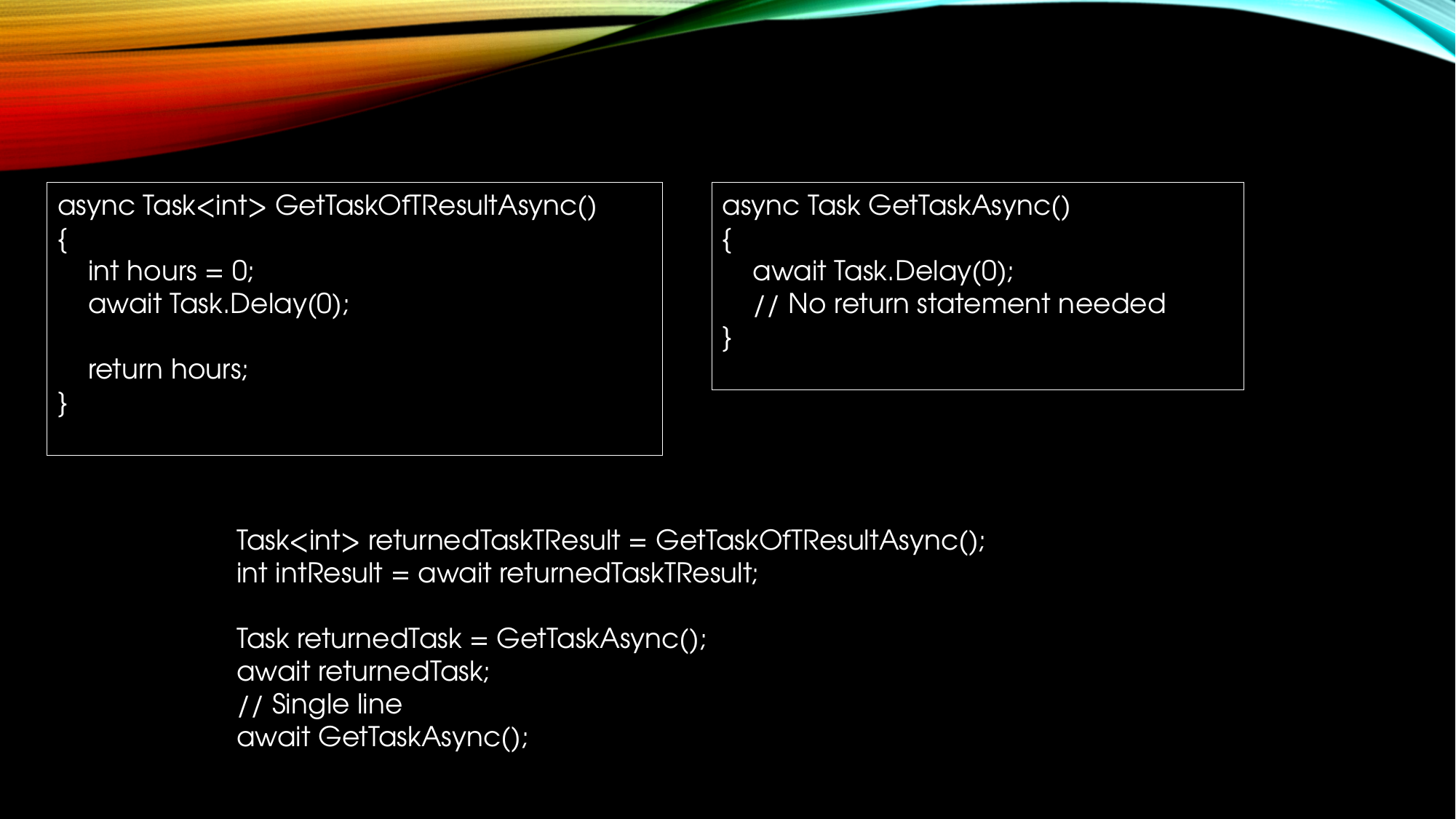

async Task<int> GetTaskOfTResultAsync()
{
    int hours = 0;
    await Task.Delay(0);

    return hours;
}

async Task GetTaskAsync()
{
    await Task.Delay(0);
    // No return statement needed
}

Task<int> returnedTaskTResult = GetTaskOfTResultAsync();
int intResult = await returnedTaskTResult;

Task returnedTask = GetTaskAsync();
await returnedTask;
// Single line
await GetTaskAsync();